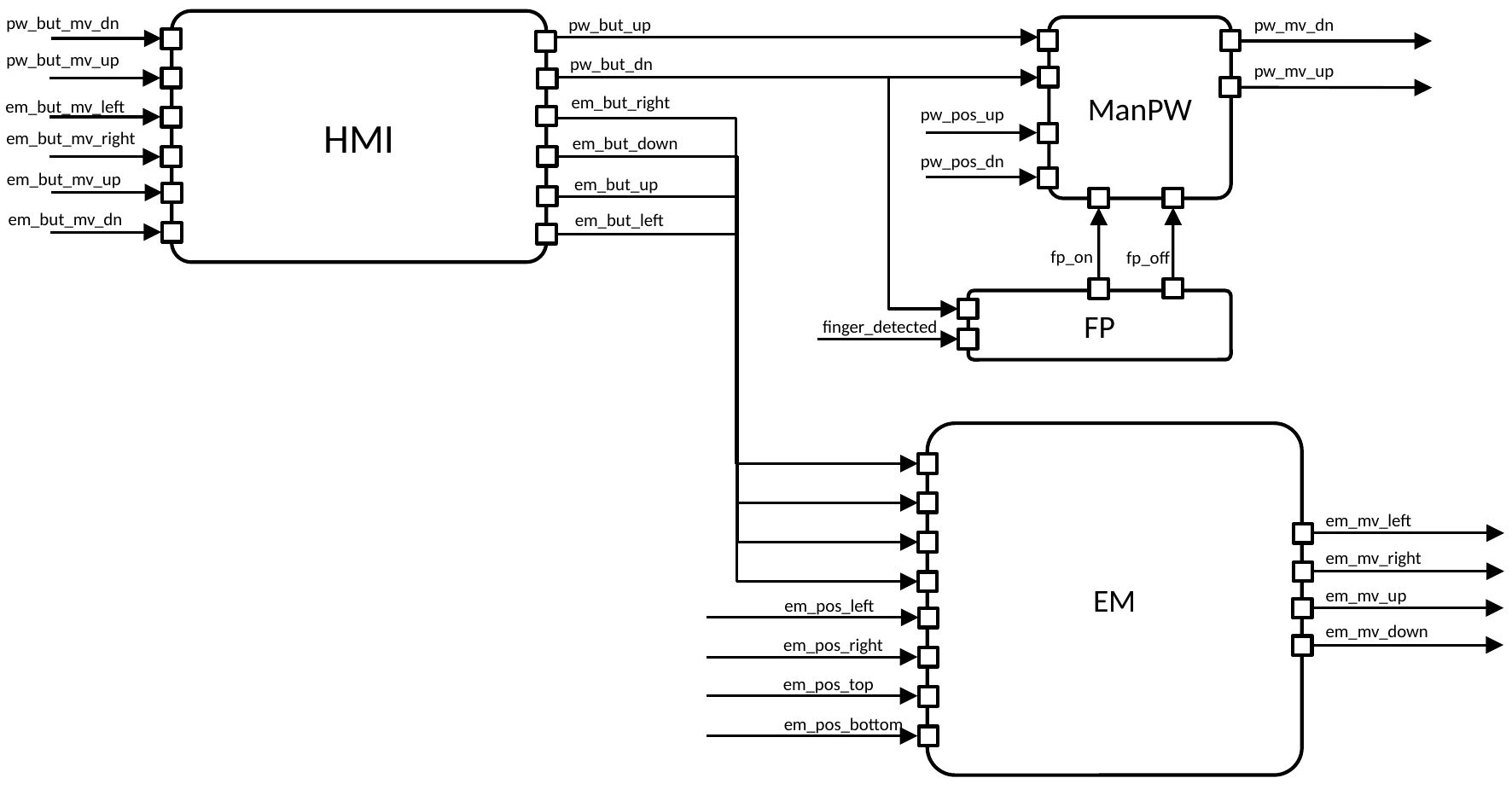

pw_but_mv_dn
pw_mv_dn
pw_but_up
HMI
ManPW

pw_but_mv_up
pw_but_dn
pw_mv_up

em_but_right
em_but_mv_left
pw_pos_up

em_but_mv_right

em_but_down
pw_pos_dn

em_but_mv_up
em_but_up

em_but_mv_dn
em_but_left

fp_on
fp_off

FP

finger_detected

EM

em_mv_left

em_mv_right

em_mv_up
em_pos_left

em_mv_down
em_pos_right

em_pos_top

em_pos_bottom